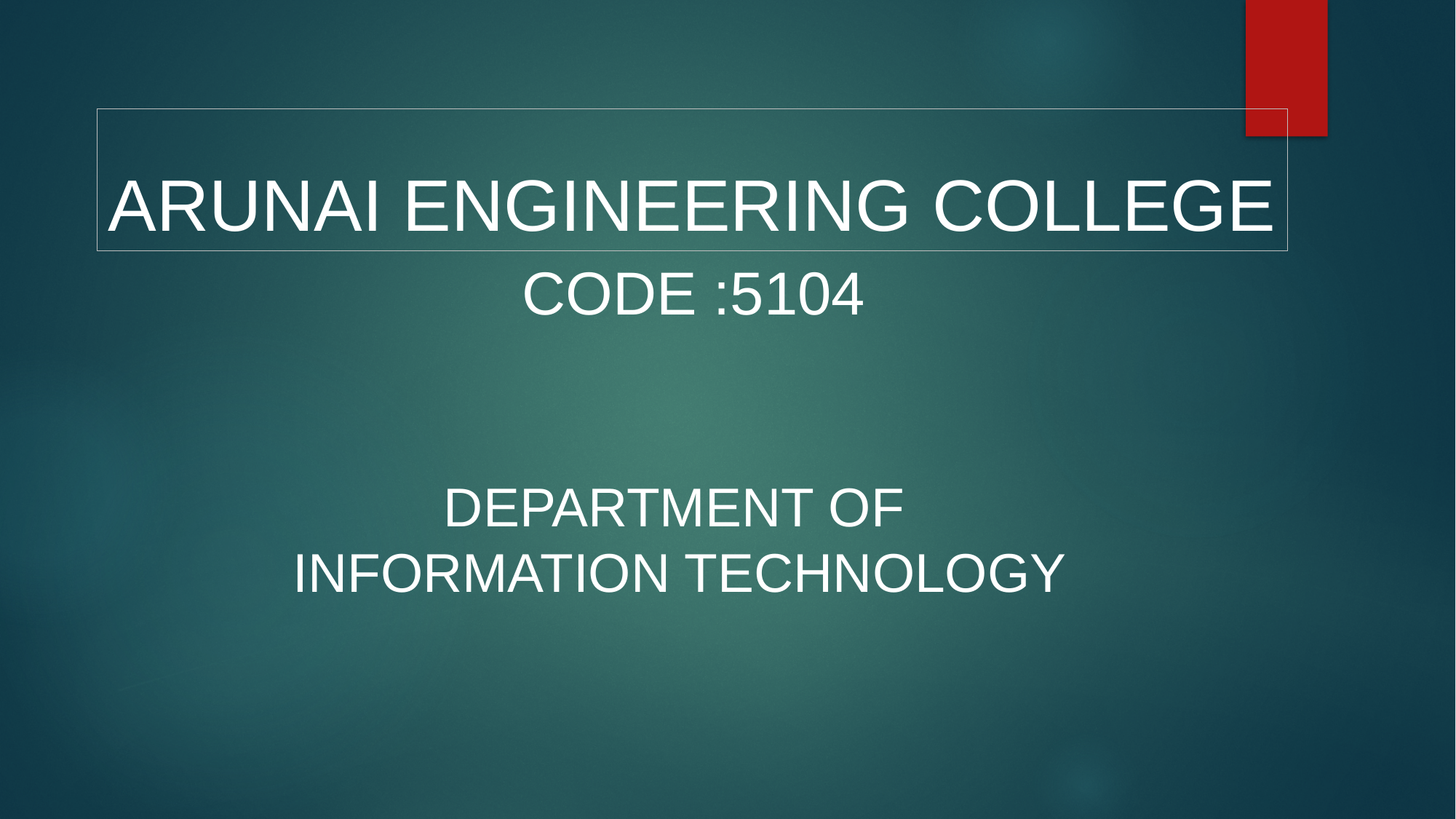

ARUNAI ENGINEERING COLLEGE
CODE :5104

          DEPARTMENT OF
INFORMATION TECHNOLOGY